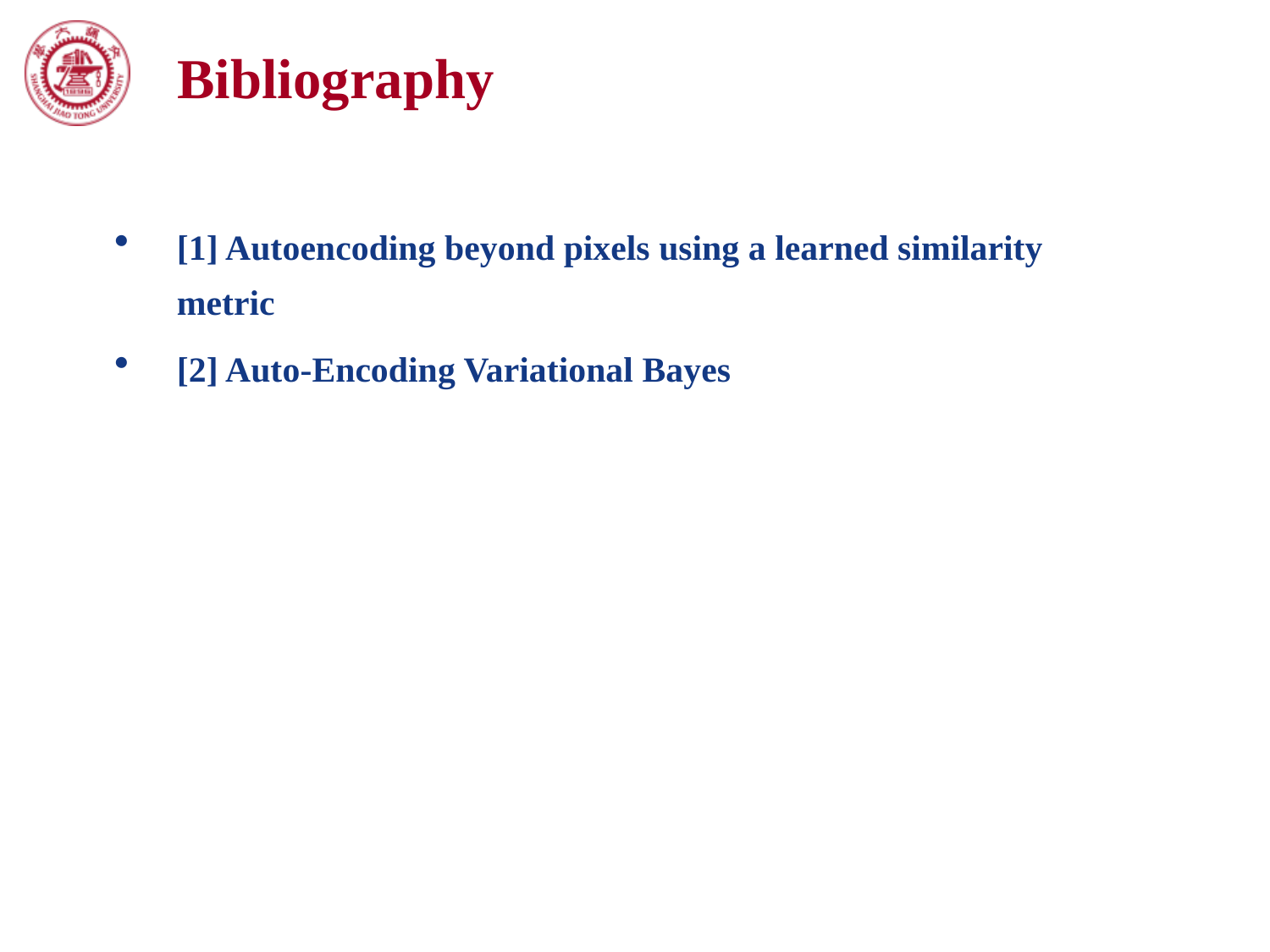

Bibliography
[1] Autoencoding beyond pixels using a learned similarity metric
[2] Auto-Encoding Variational Bayes